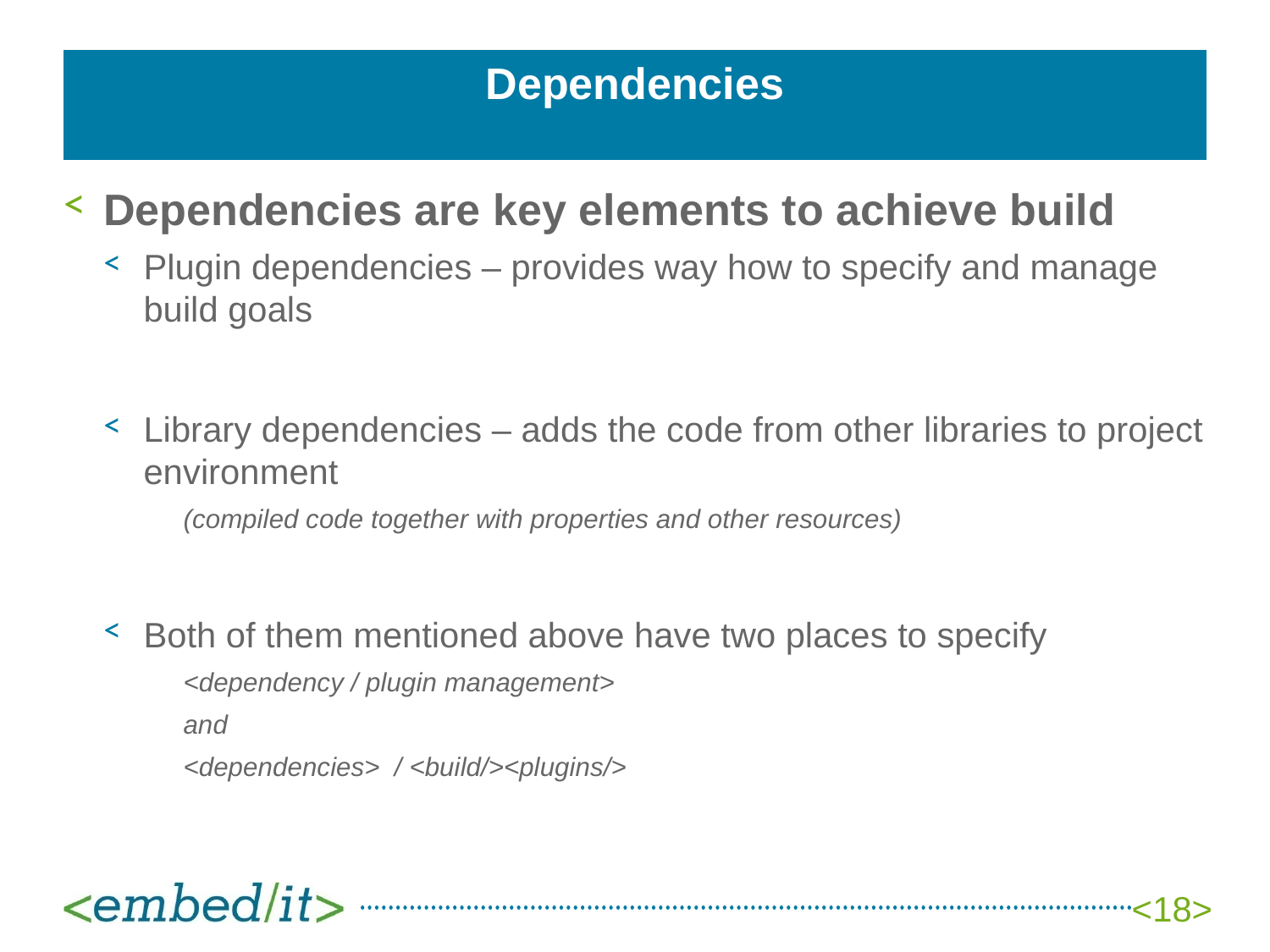

# Dependencies
Dependencies are key elements to achieve build
Plugin dependencies – provides way how to specify and manage build goals

Library dependencies – adds the code from other libraries to project environment
(compiled code together with properties and other resources)

Both of them mentioned above have two places to specify
<dependency / plugin management>
and
<dependencies>  / <build/><plugins/>

<18>